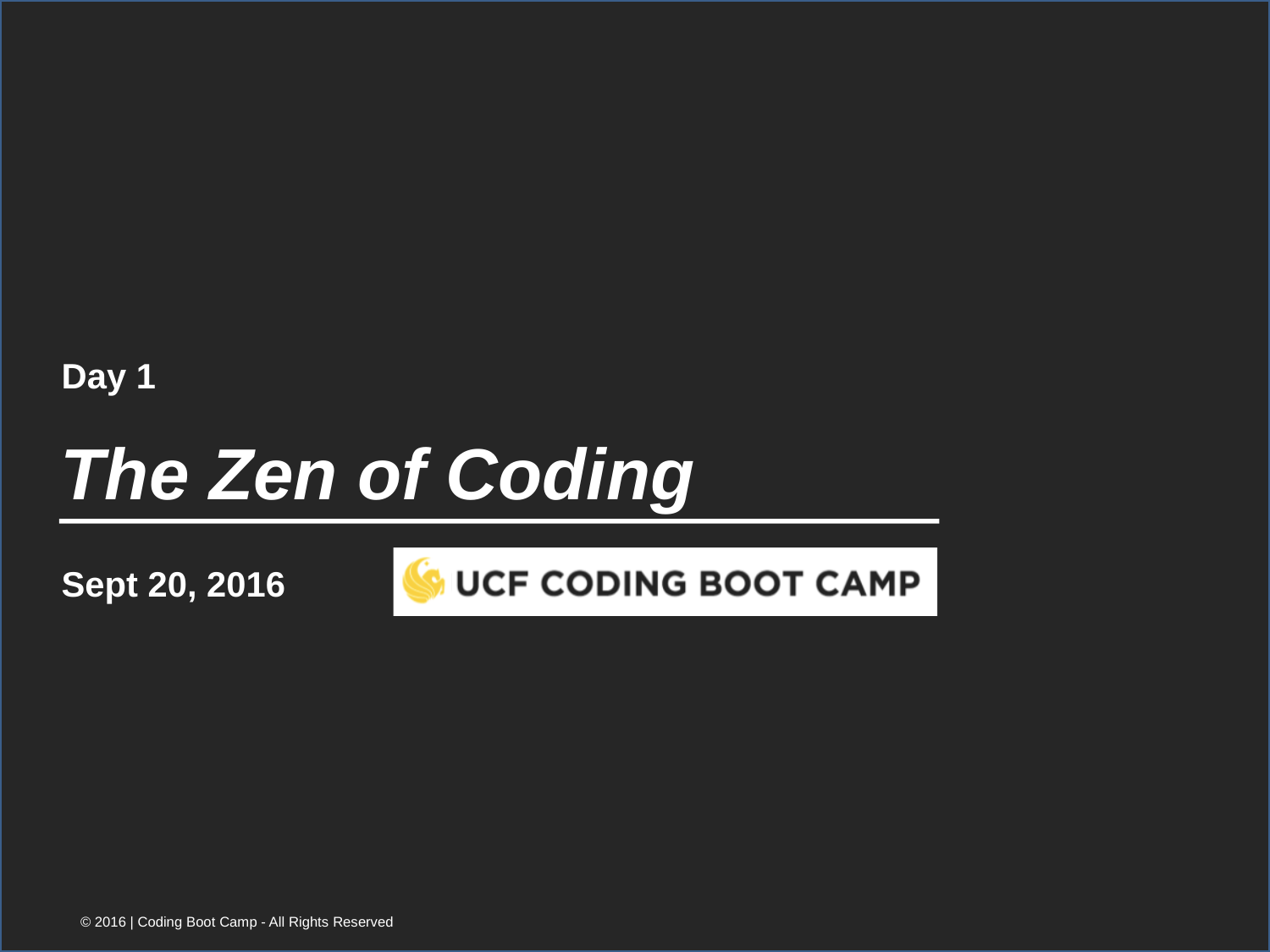

Day 1
# The Zen of Coding
Sept 20, 2016